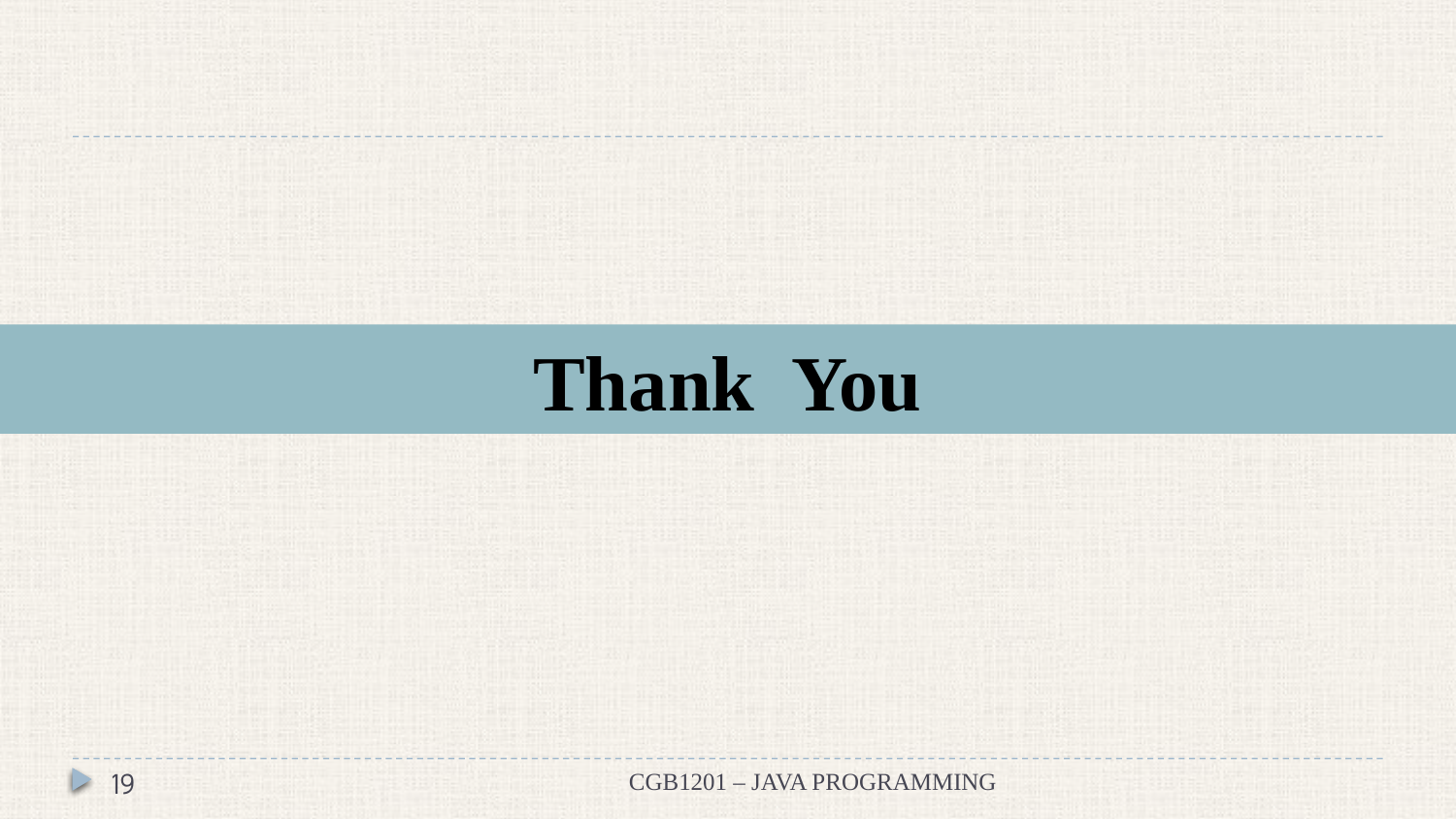

# Thank  You
19
CGB1201 – JAVA PROGRAMMING